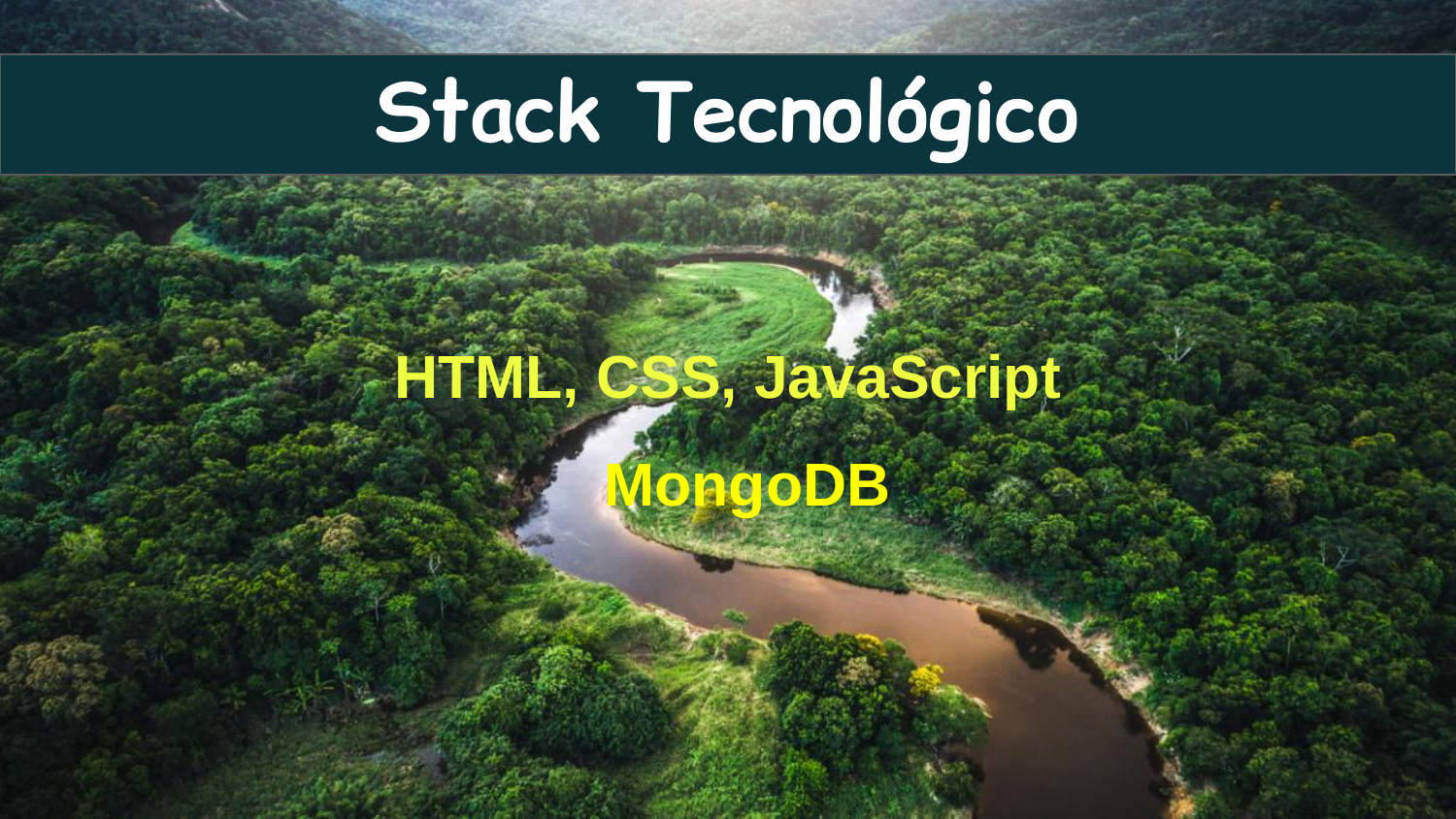

# Stack Tecnológico

HTML, CSS, JavaScript

MongoDB